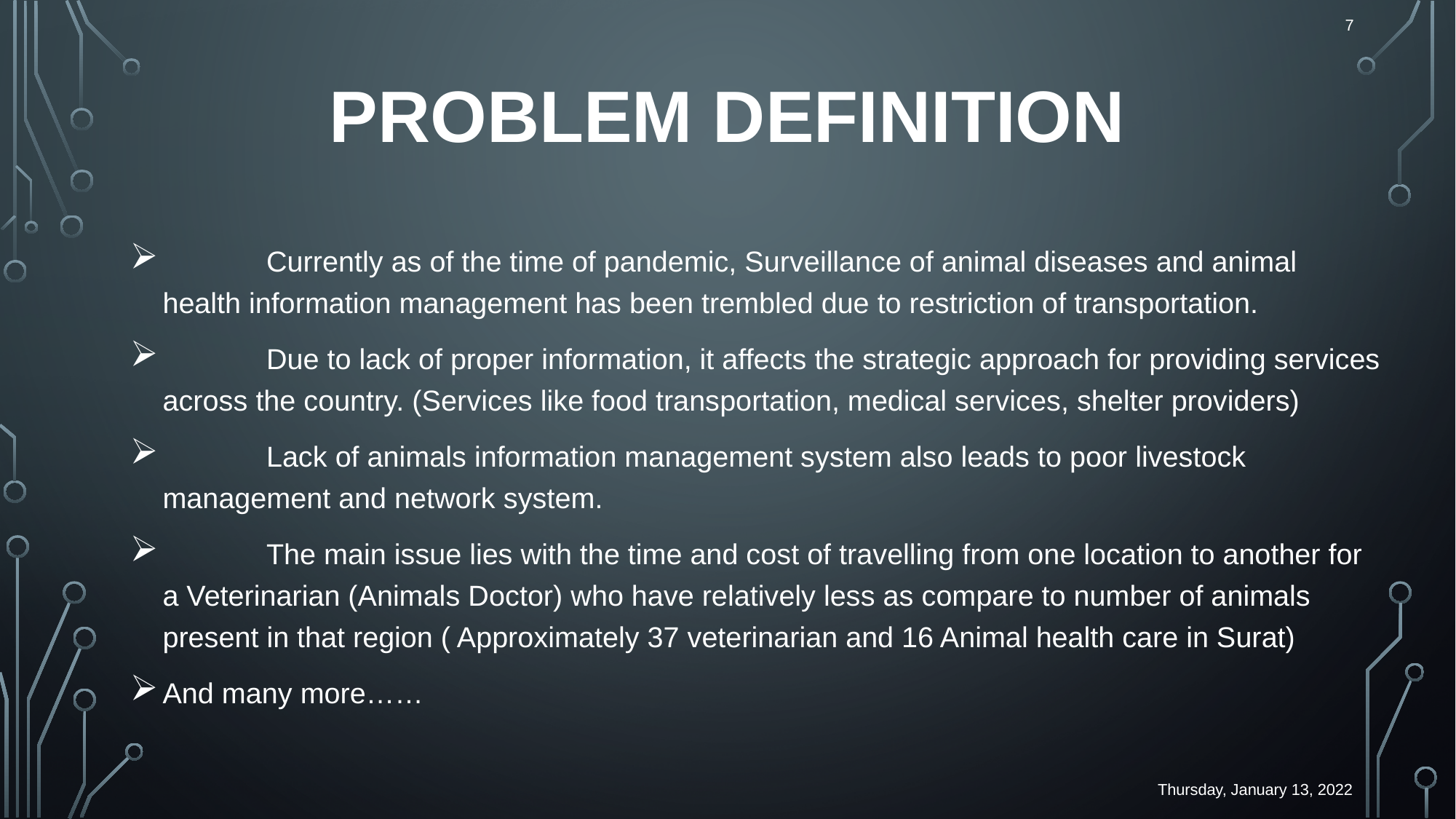

7
# Problem definition
 	Currently as of the time of pandemic, Surveillance of animal diseases and animal health information management has been trembled due to restriction of transportation.
 	Due to lack of proper information, it affects the strategic approach for providing services across the country. (Services like food transportation, medical services, shelter providers)
 	Lack of animals information management system also leads to poor livestock management and network system.
 	The main issue lies with the time and cost of travelling from one location to another for a Veterinarian (Animals Doctor) who have relatively less as compare to number of animals present in that region ( Approximately 37 veterinarian and 16 Animal health care in Surat)
And many more……
Thursday, January 13, 2022